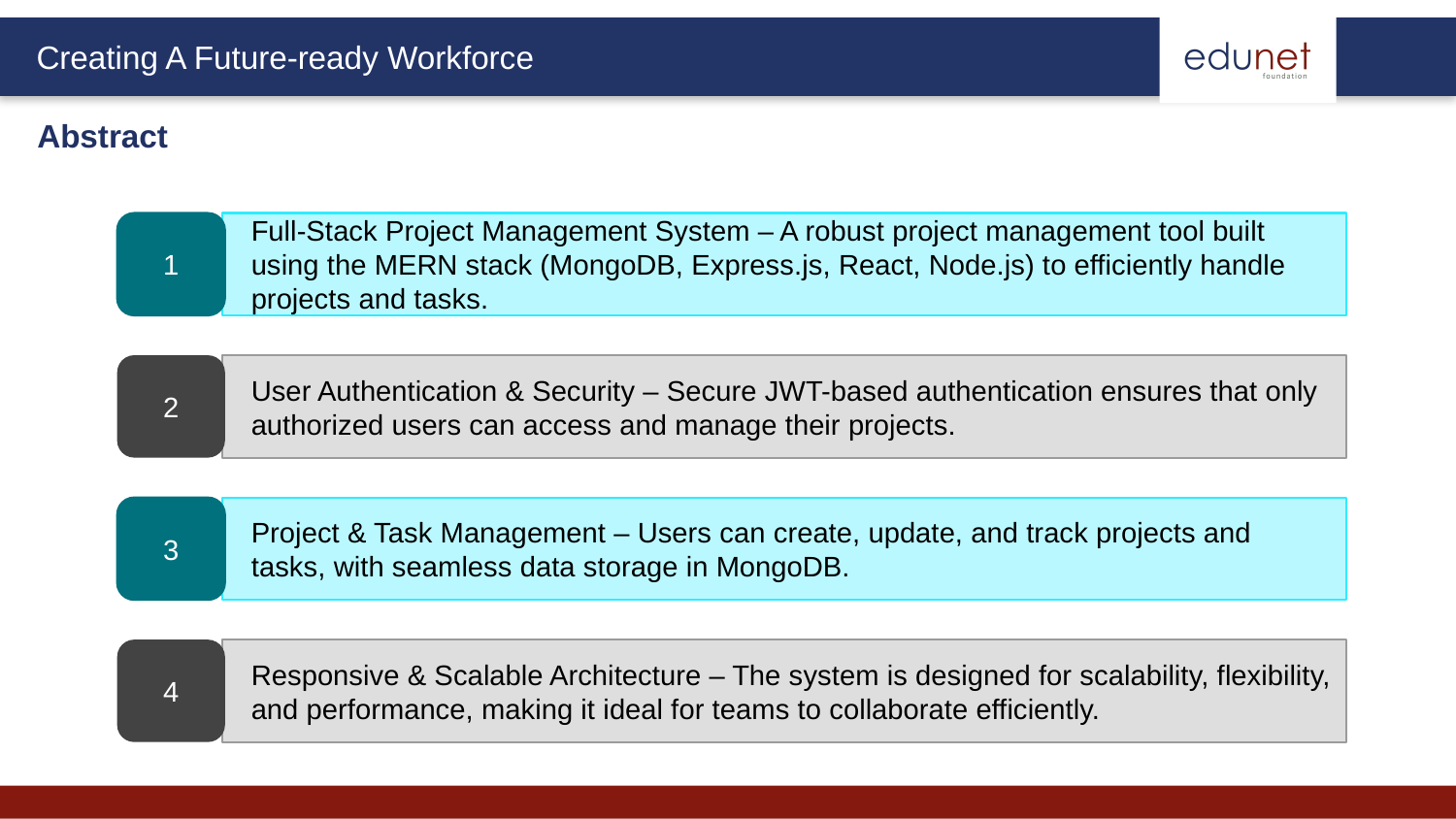

Abstract
1
Full-Stack Project Management System – A robust project management tool built using the MERN stack (MongoDB, Express.js, React, Node.js) to efficiently handle projects and tasks.
2
User Authentication & Security – Secure JWT-based authentication ensures that only authorized users can access and manage their projects.
3
Project & Task Management – Users can create, update, and track projects and tasks, with seamless data storage in MongoDB.
4
Responsive & Scalable Architecture – The system is designed for scalability, flexibility, and performance, making it ideal for teams to collaborate efficiently.